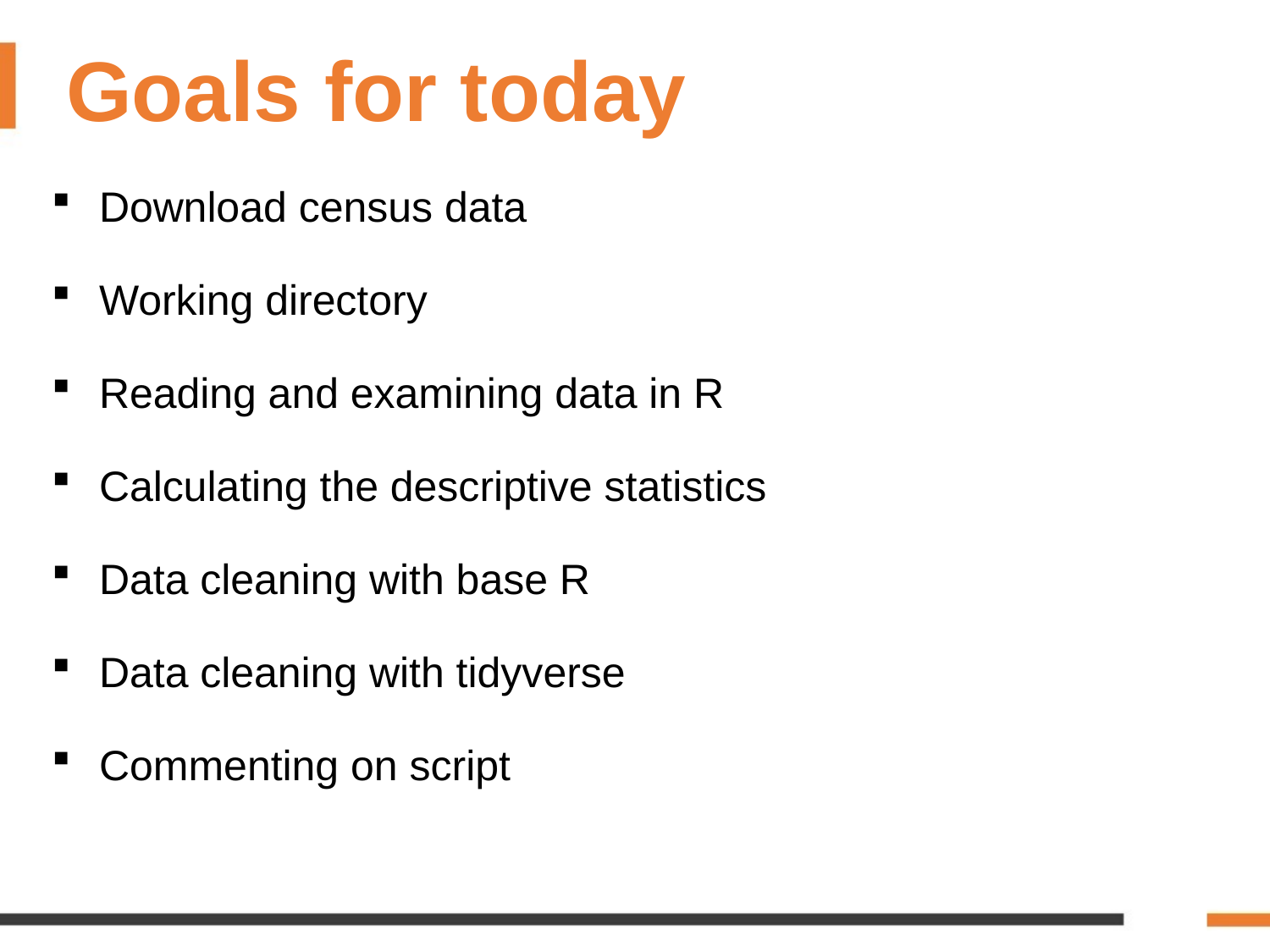

Goals for today
Download census data
Working directory
Reading and examining data in R
Calculating the descriptive statistics
Data cleaning with base R
Data cleaning with tidyverse
Commenting on script